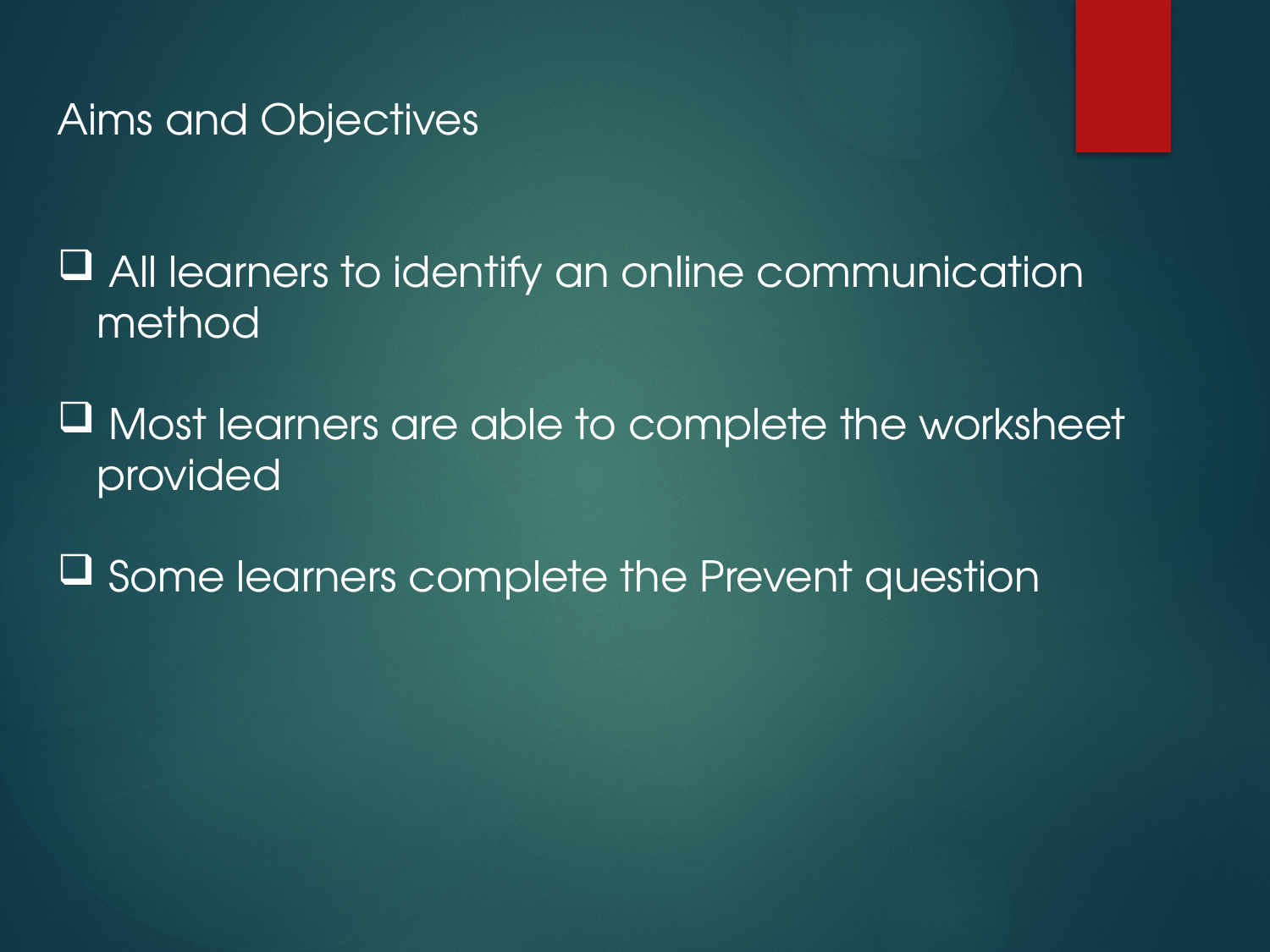

Aims and Objectives

 All learners to identify an online communication method

 Most learners are able to complete the worksheet provided

 Some learners complete the Prevent question